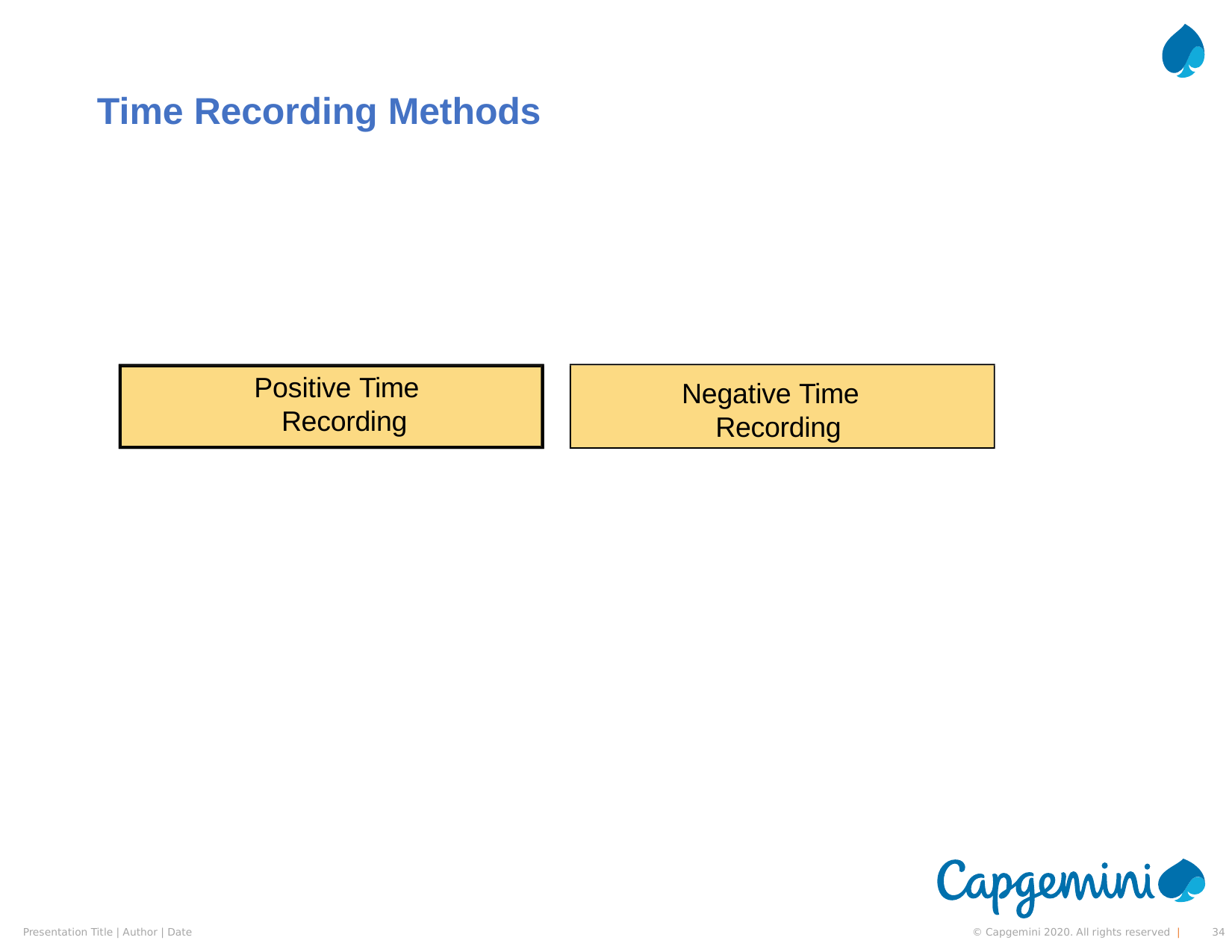

# Time Recording Methods

Positive Time  Recording
Negative Time  Recording